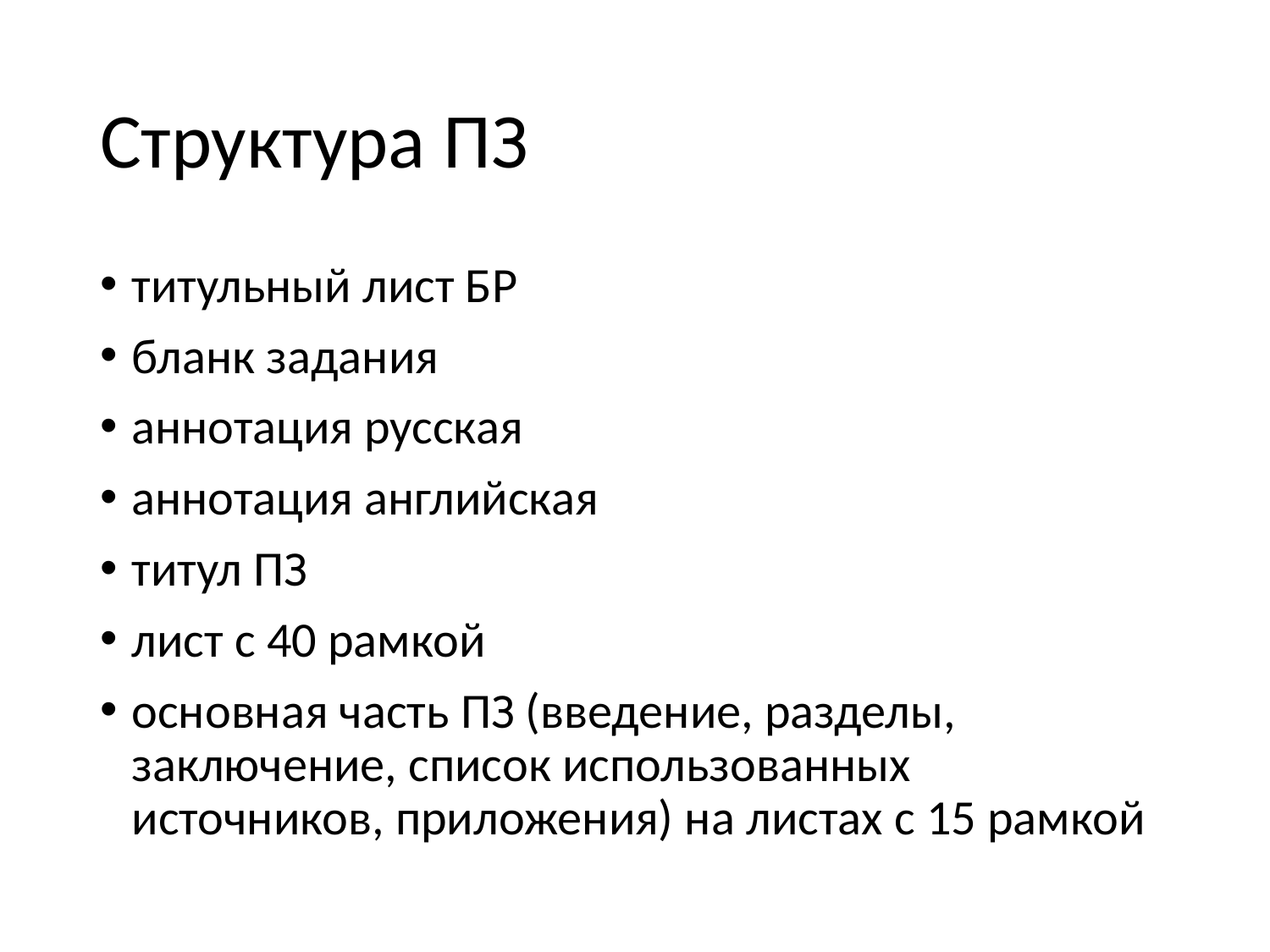

# Структура ПЗ
титульный лист БР
бланк задания
аннотация русская
аннотация английская
титул ПЗ
лист с 40 рамкой
основная часть ПЗ (введение, разделы, заключение, список использованных источников, приложения) на листах с 15 рамкой